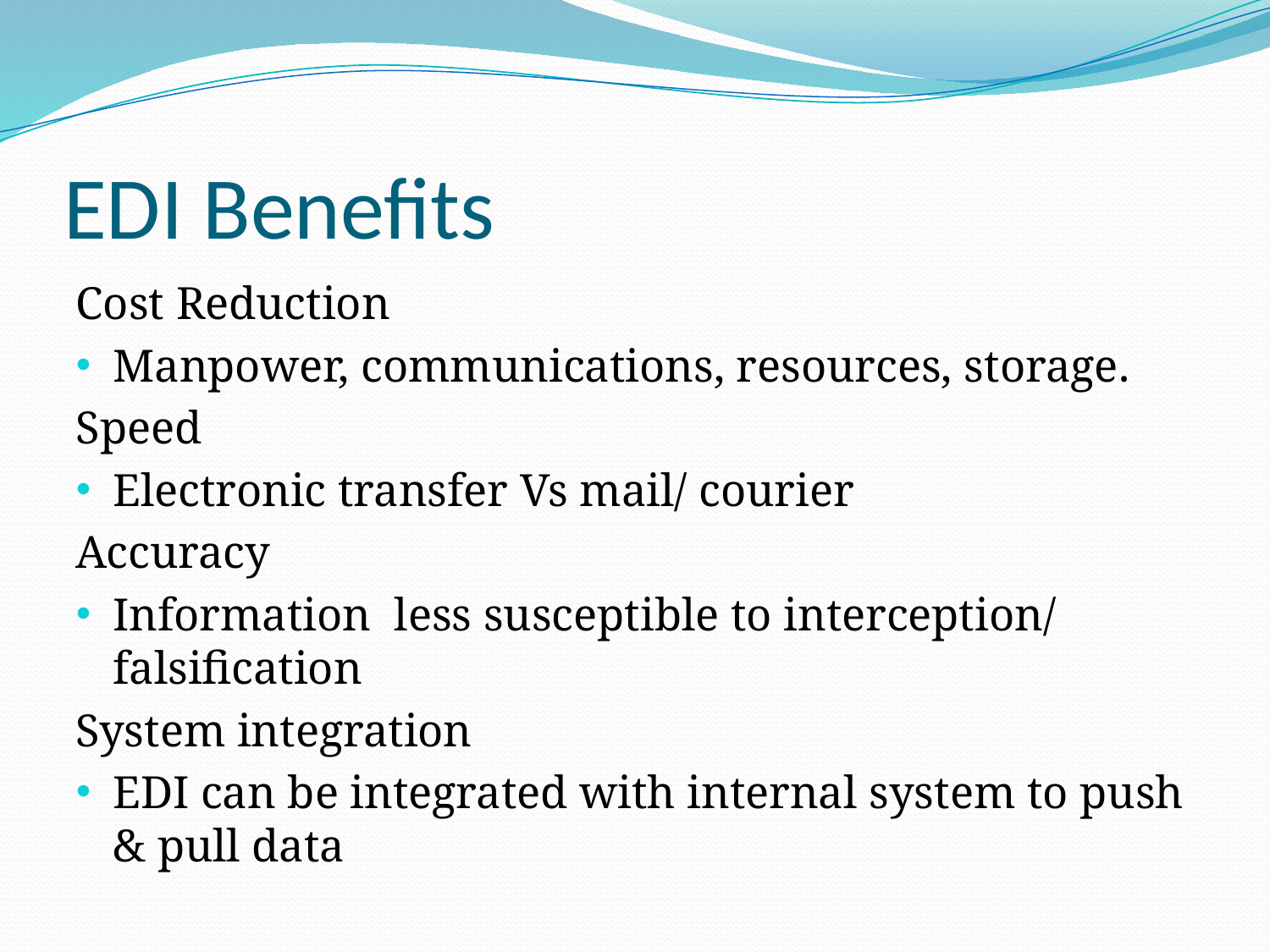

# EDI Benefits
Cost Reduction
Manpower, communications, resources, storage.
Speed
Electronic transfer Vs mail/ courier
Accuracy
Information  less susceptible to interception/ falsification
System integration
EDI can be integrated with internal system to push & pull data